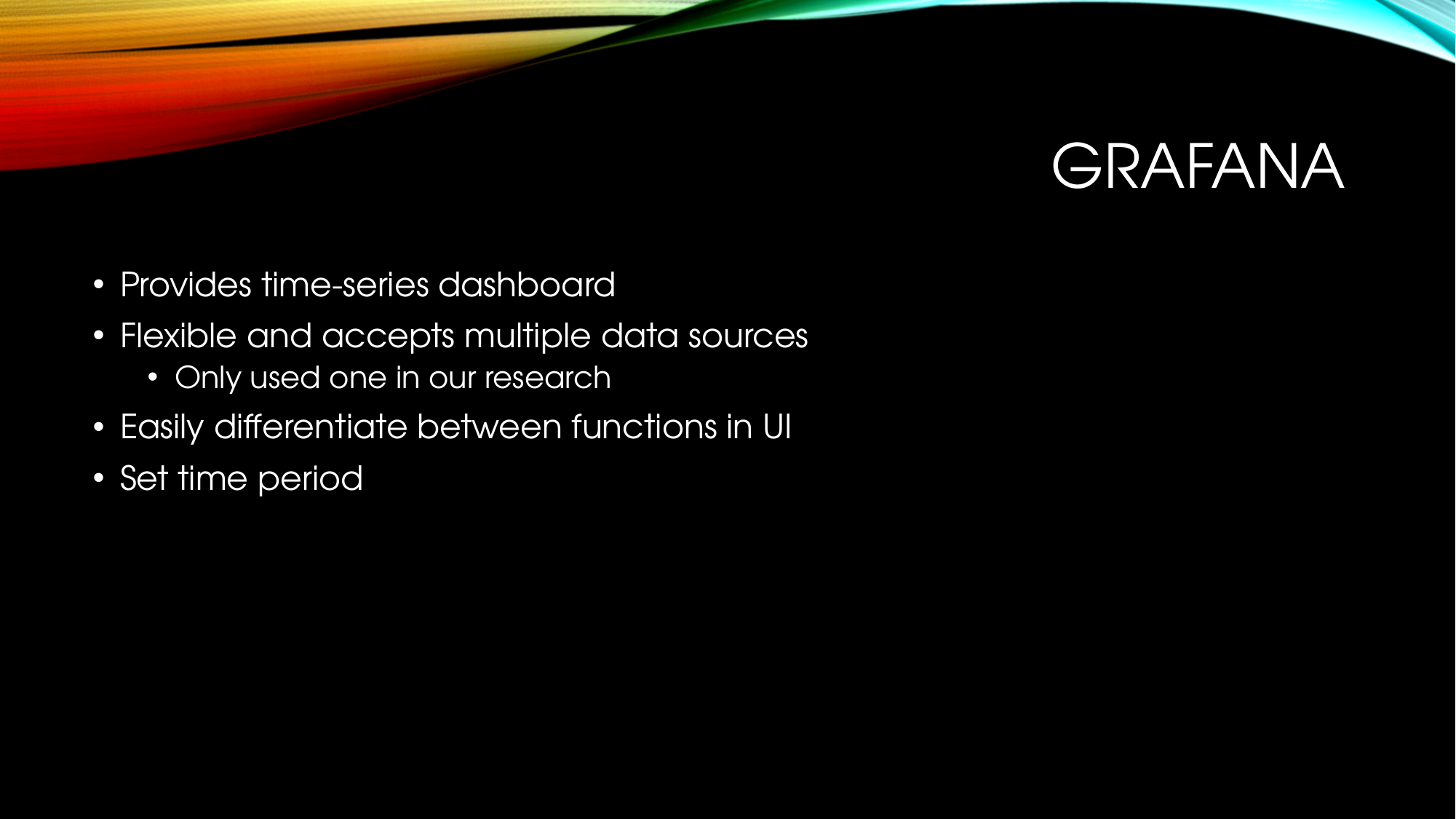

# Grafana
Provides time-series dashboard
Flexible and accepts multiple data sources
Only used one in our research
Easily differentiate between functions in UI
Set time period